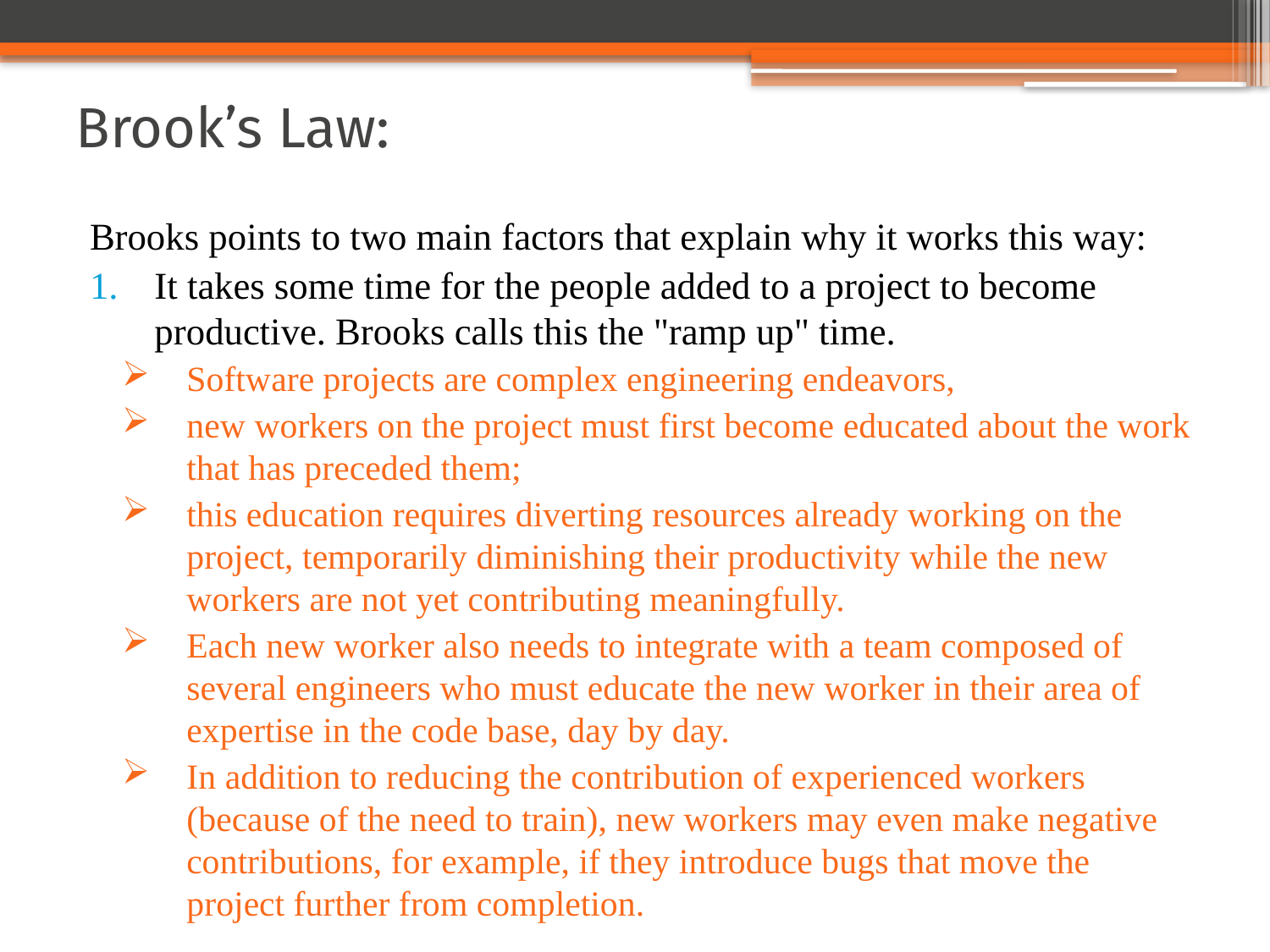

# Brook’s Law:
Brooks points to two main factors that explain why it works this way:
It takes some time for the people added to a project to become productive. Brooks calls this the "ramp up" time.
Software projects are complex engineering endeavors,
new workers on the project must first become educated about the work that has preceded them;
this education requires diverting resources already working on the project, temporarily diminishing their productivity while the new workers are not yet contributing meaningfully.
Each new worker also needs to integrate with a team composed of several engineers who must educate the new worker in their area of expertise in the code base, day by day.
In addition to reducing the contribution of experienced workers (because of the need to train), new workers may even make negative contributions, for example, if they introduce bugs that move the project further from completion.